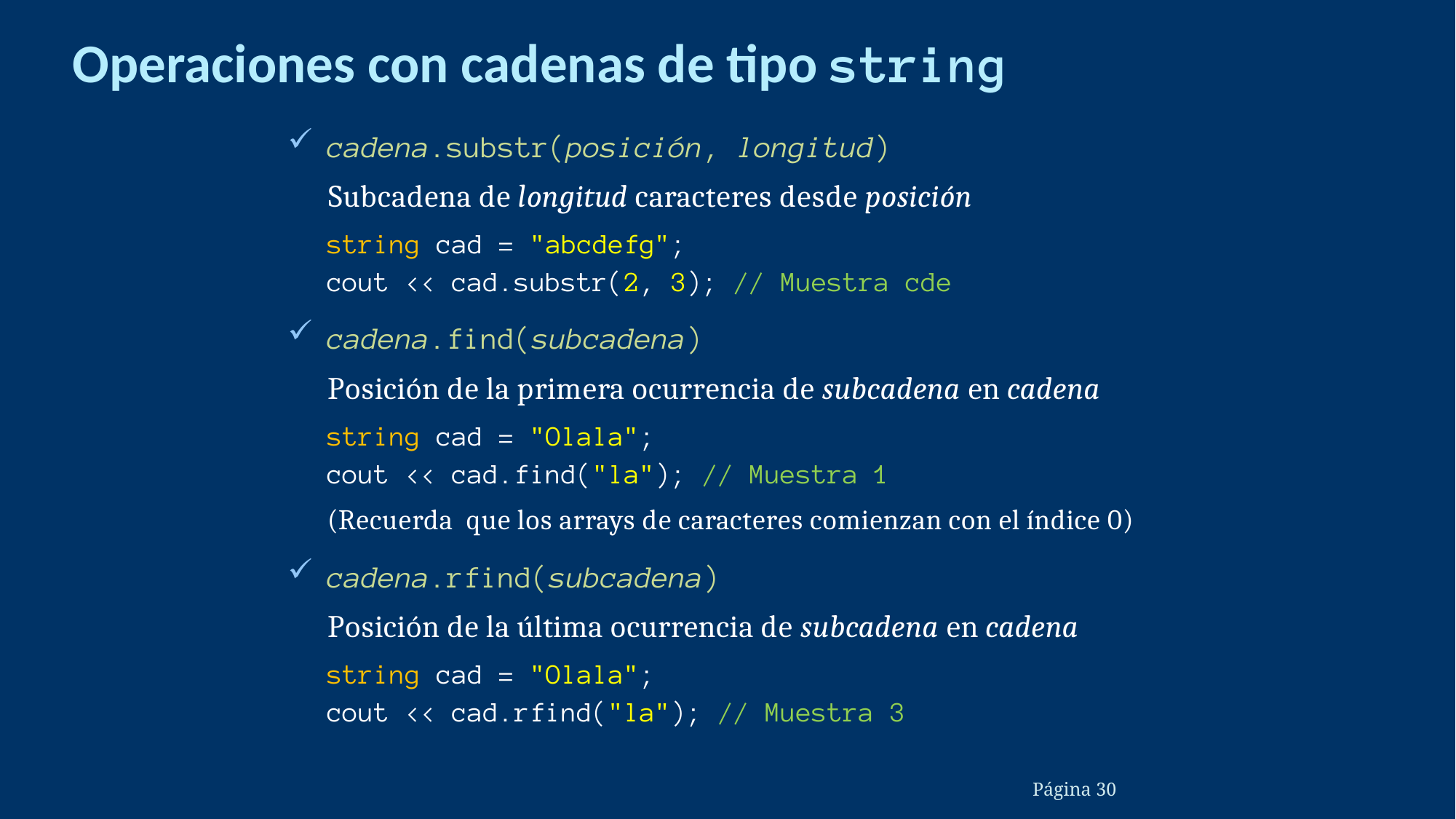

# Operaciones con cadenas de tipo string
cadena.substr(posición, longitud)
Subcadena de longitud caracteres desde posición
string cad = "abcdefg";
cout << cad.substr(2, 3); // Muestra cde
cadena.find(subcadena)
Posición de la primera ocurrencia de subcadena en cadena
string cad = "Olala";
cout << cad.find("la"); // Muestra 1
(Recuerda  que los arrays de caracteres comienzan con el índice 0)
cadena.rfind(subcadena)
Posición de la última ocurrencia de subcadena en cadena
string cad = "Olala";
cout << cad.rfind("la"); // Muestra 3
ISFTN151 – AS AyED I
Página 30